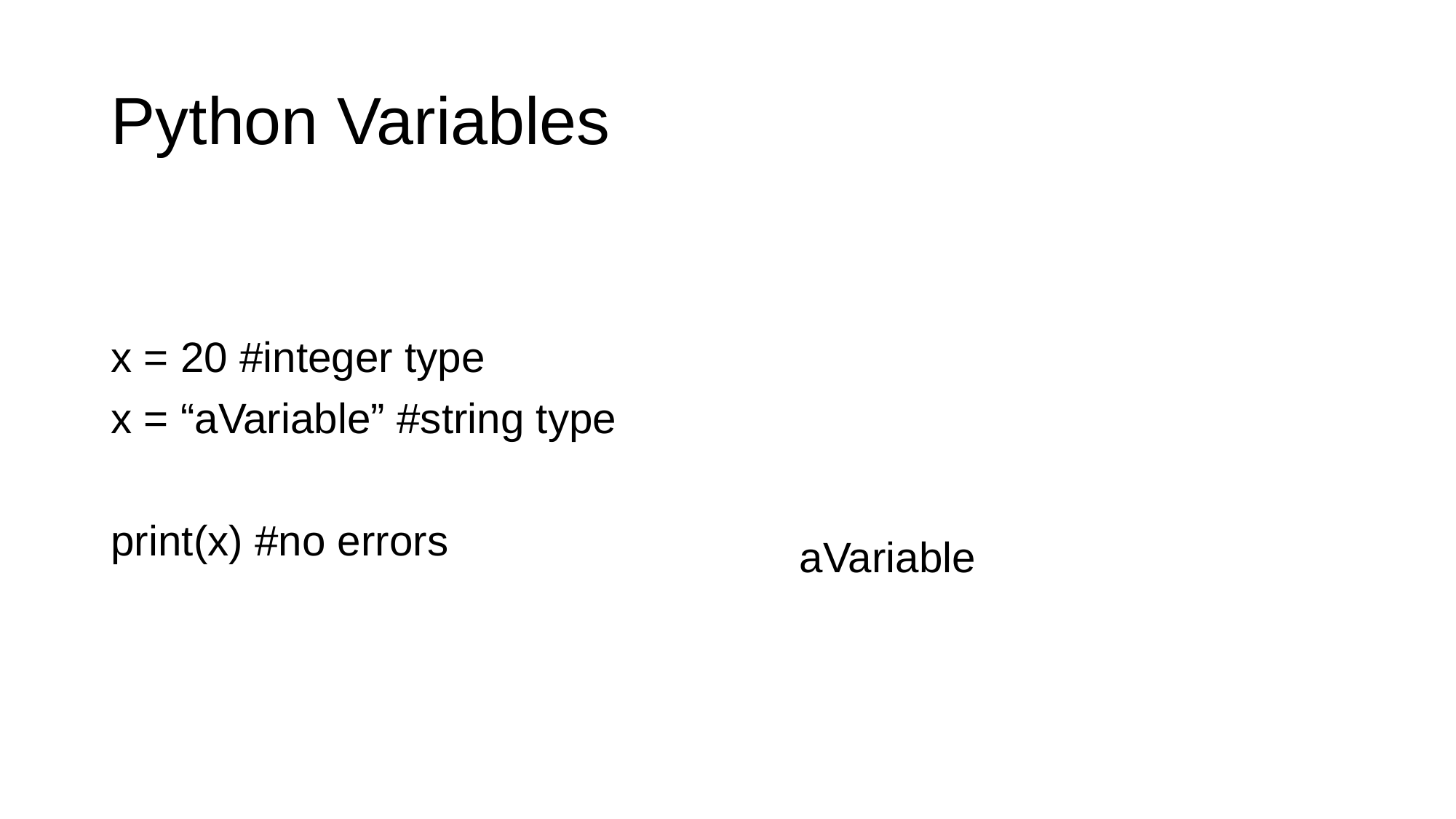

# Python Variables
x = 20 #integer type
x = “aVariable” #string type

print(x) #no errors

aVariable